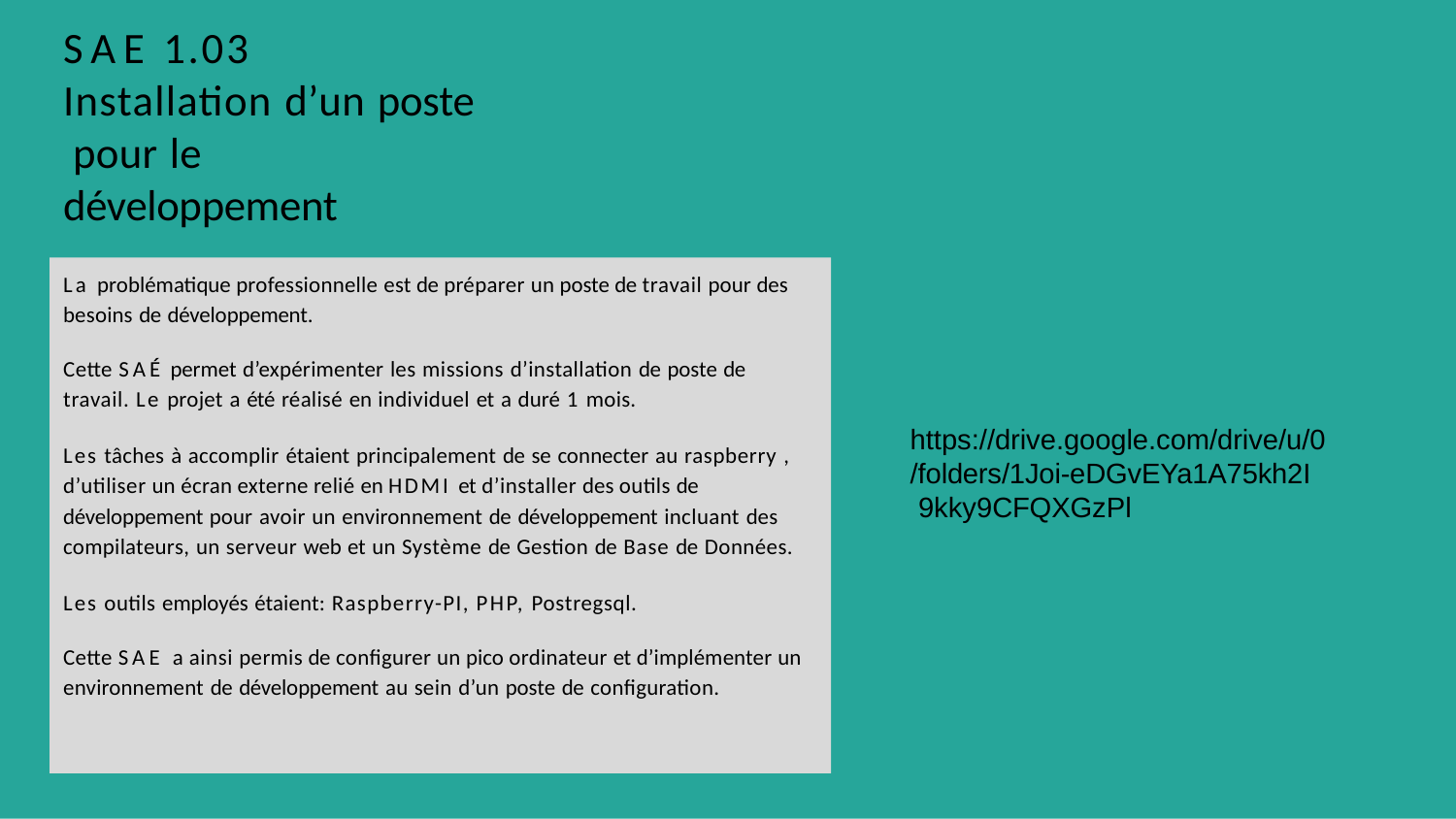

# SAE 1.03
Installation d’un poste  pour le
développement

La problématique professionnelle est de préparer un poste de travail pour des  besoins de développement.

Cette SAÉ permet d’expérimenter les missions d’installation de poste de  travail. Le projet a été réalisé en individuel et a duré 1 mois.
https://drive.google.com/drive/u/0
/folders/1Joi-eDGvEYa1A75kh2I  9kky9CFQXGzPl
Les tâches à accomplir étaient principalement de se connecter au raspberry ,  d’utiliser un écran externe relié en HDMI et d’installer des outils de  développement pour avoir un environnement de développement incluant des  compilateurs, un serveur web et un Système de Gestion de Base de Données.
Les outils employés étaient: Raspberry-PI, PHP, Postregsql.

Cette SAE a ainsi permis de conﬁgurer un pico ordinateur et d’implémenter un  environnement de développement au sein d’un poste de conﬁguration.